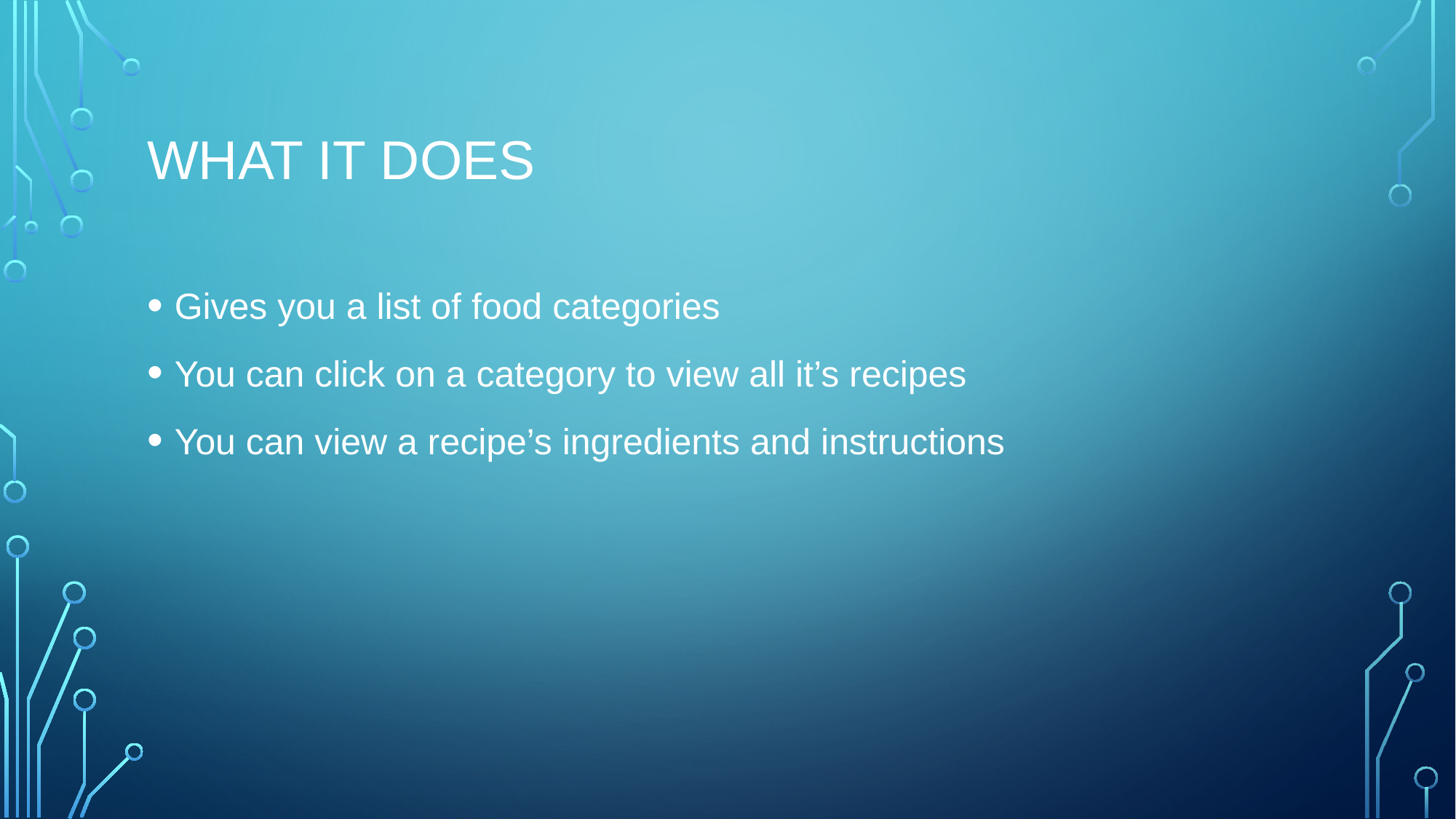

# What it does
Gives you a list of food categories
You can click on a category to view all it’s recipes
You can view a recipe’s ingredients and instructions